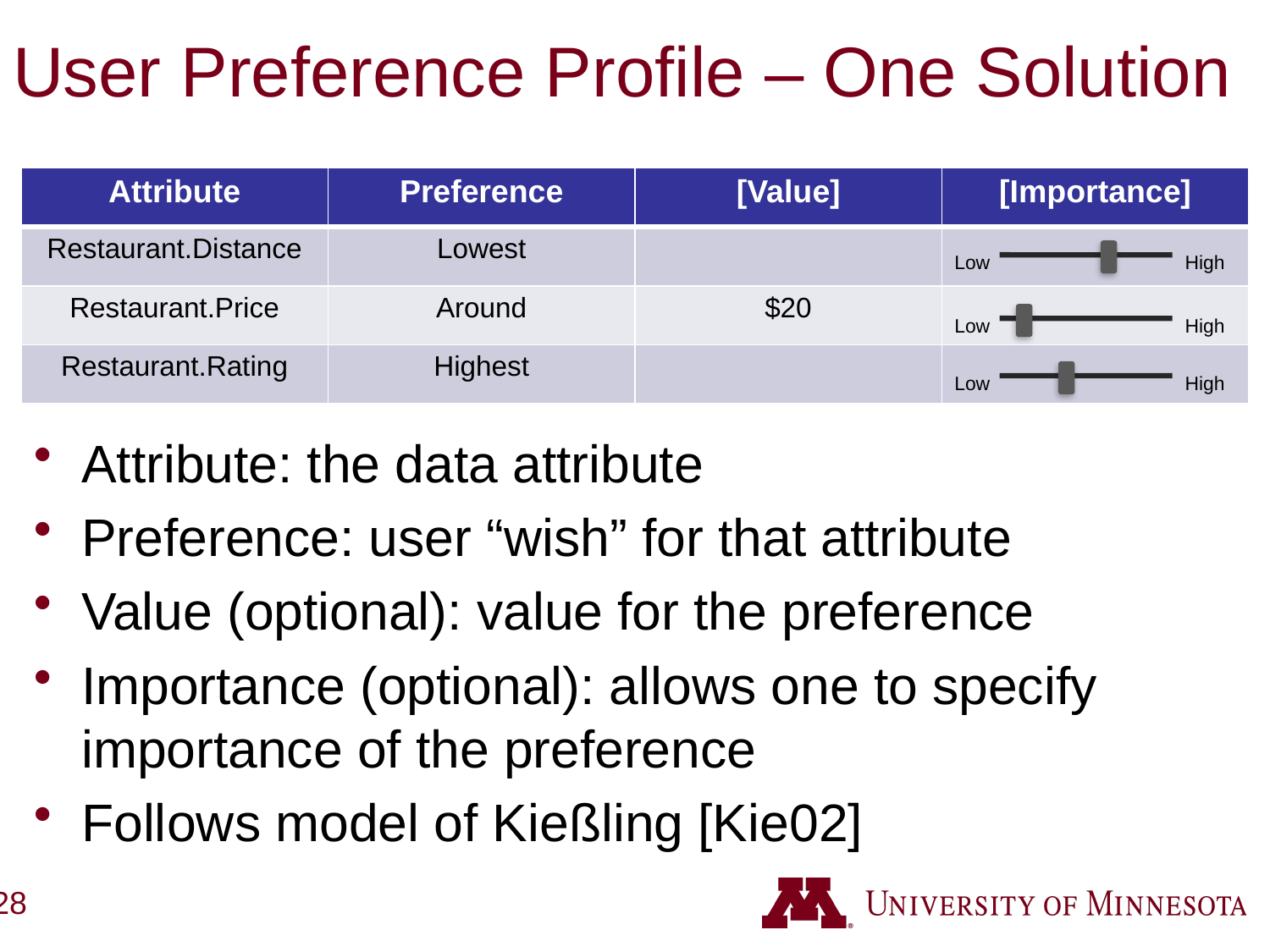

# User Preference Profile – One Solution
| Attribute | Preference | [Value] | [Importance] |
| --- | --- | --- | --- |
| Restaurant.Distance | Lowest |  |  |
| Restaurant.Price | Around | $20 |  |
| Restaurant.Rating | Highest |  |  |

High
Low

High
Low

High
Low
Attribute: the data attribute
Preference: user “wish” for that attribute
Value (optional): value for the preference
Importance (optional): allows one to specify importance of the preference
Follows model of Kießling [Kie02]